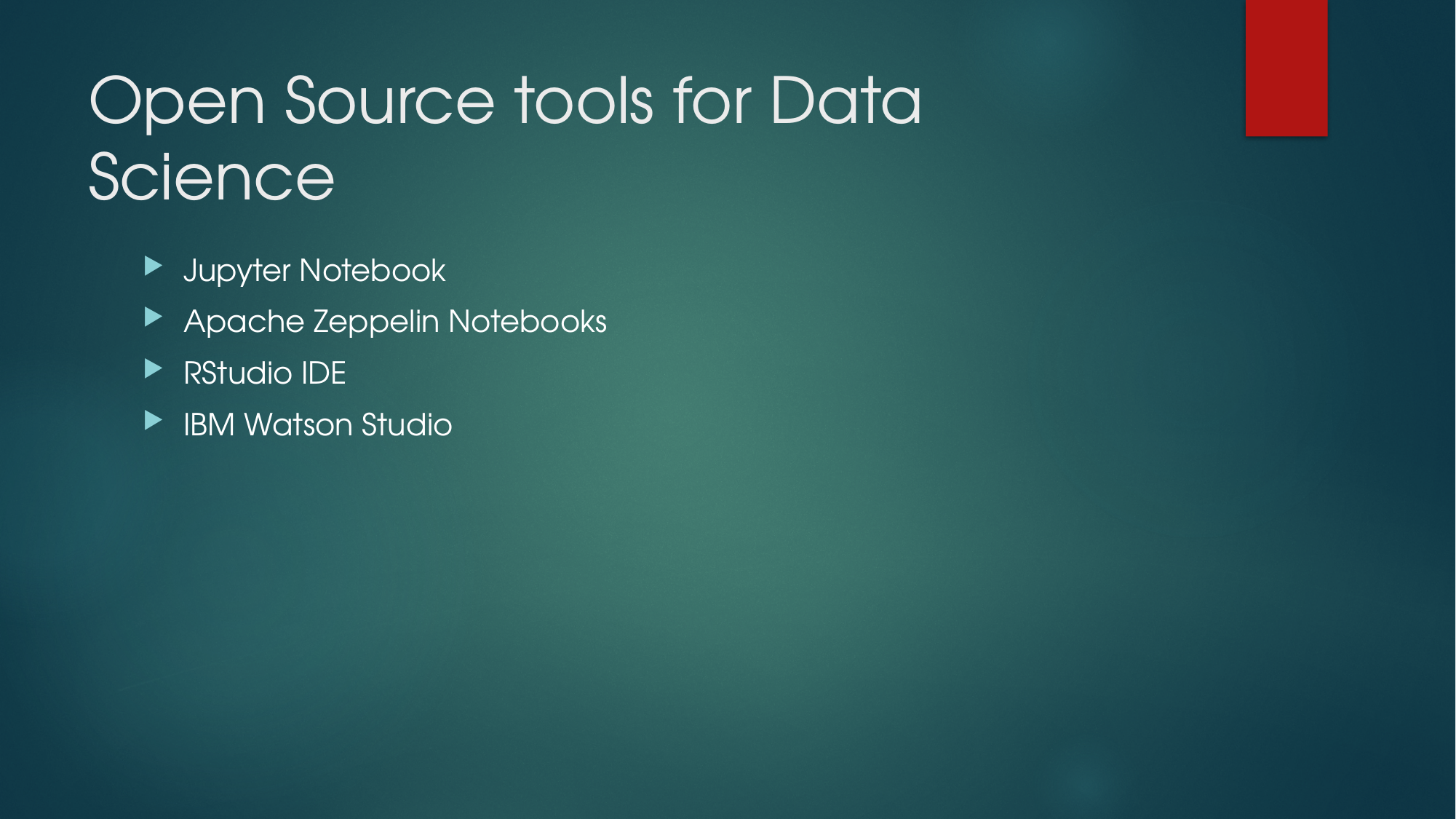

# Open Source tools for Data Science
Jupyter Notebook
Apache Zeppelin Notebooks
RStudio IDE
IBM Watson Studio